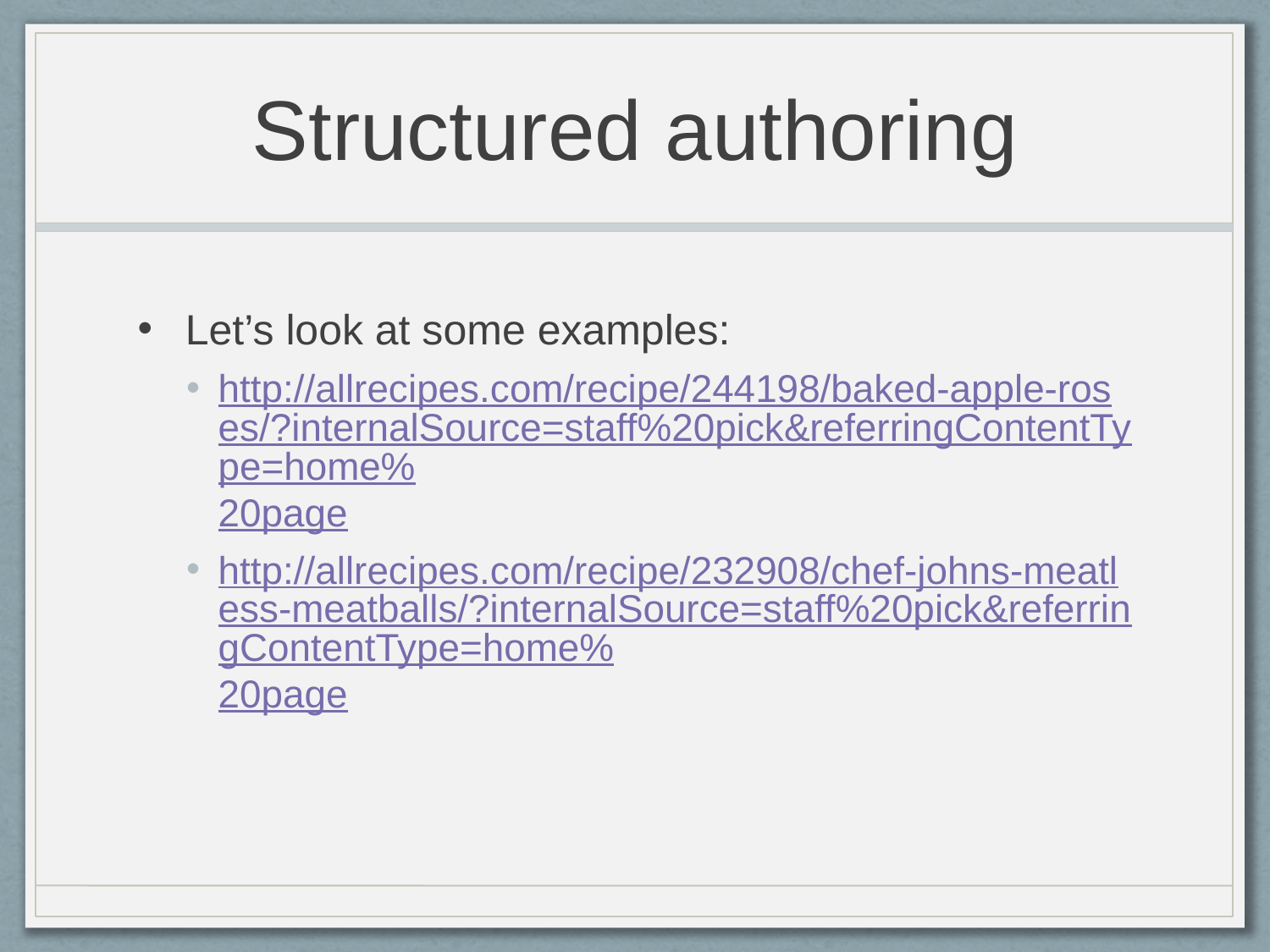

# Structured authoring
Let’s look at some examples:
http://allrecipes.com/recipe/244198/baked-apple-roses/?internalSource=staff%20pick&referringContentType=home%20page
http://allrecipes.com/recipe/232908/chef-johns-meatless-meatballs/?internalSource=staff%20pick&referringContentType=home%20page